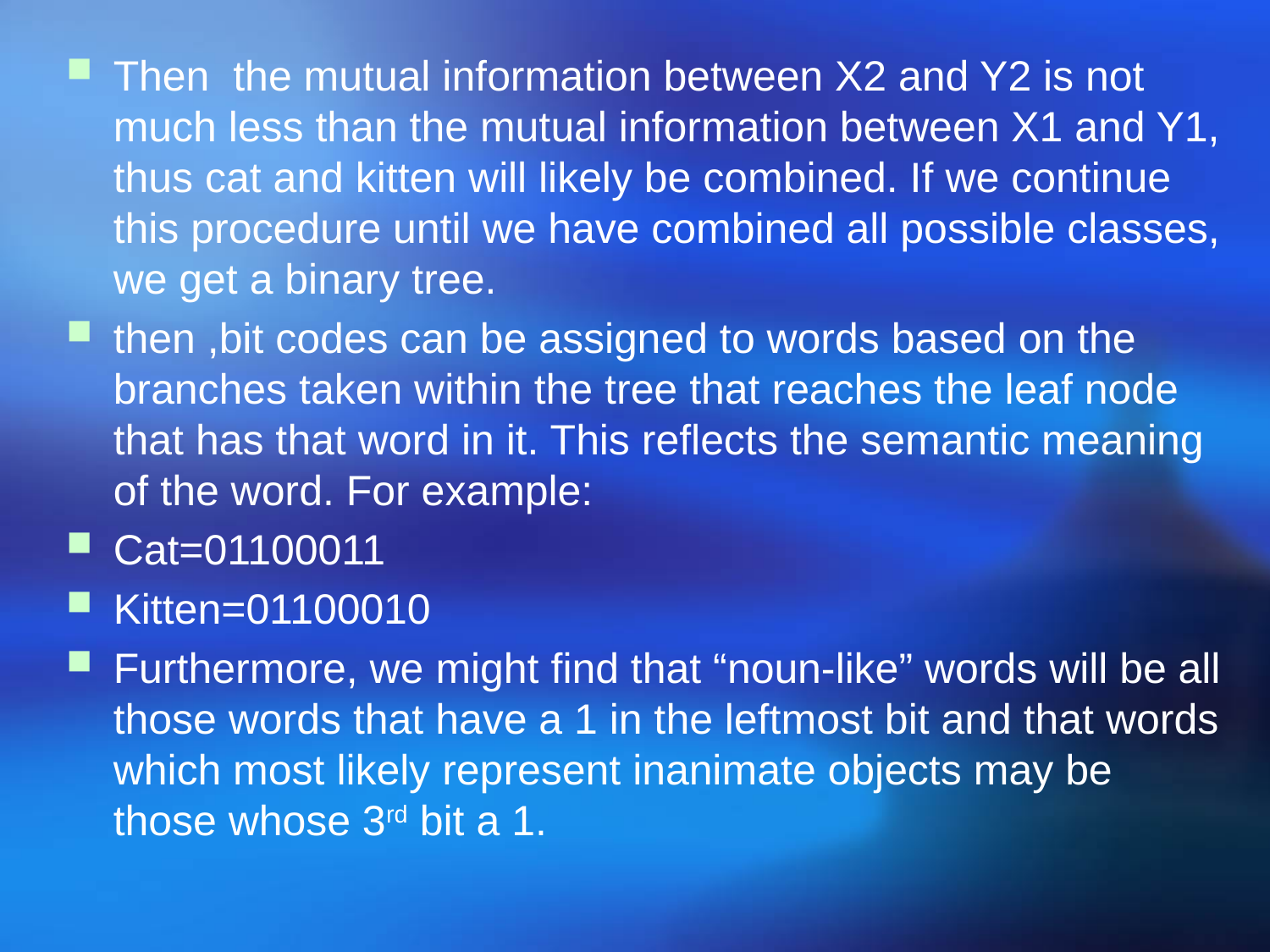

Then  the mutual information between X2 and Y2 is not much less than the mutual information between X1 and Y1, thus cat and kitten will likely be combined. If we continue this procedure until we have combined all possible classes, we get a binary tree.
then ,bit codes can be assigned to words based on the branches taken within the tree that reaches the leaf node that has that word in it. This reflects the semantic meaning of the word. For example:
Cat=01100011
Kitten=01100010
Furthermore, we might find that “noun-like” words will be all those words that have a 1 in the leftmost bit and that words which most likely represent inanimate objects may be those whose 3rd bit a 1.